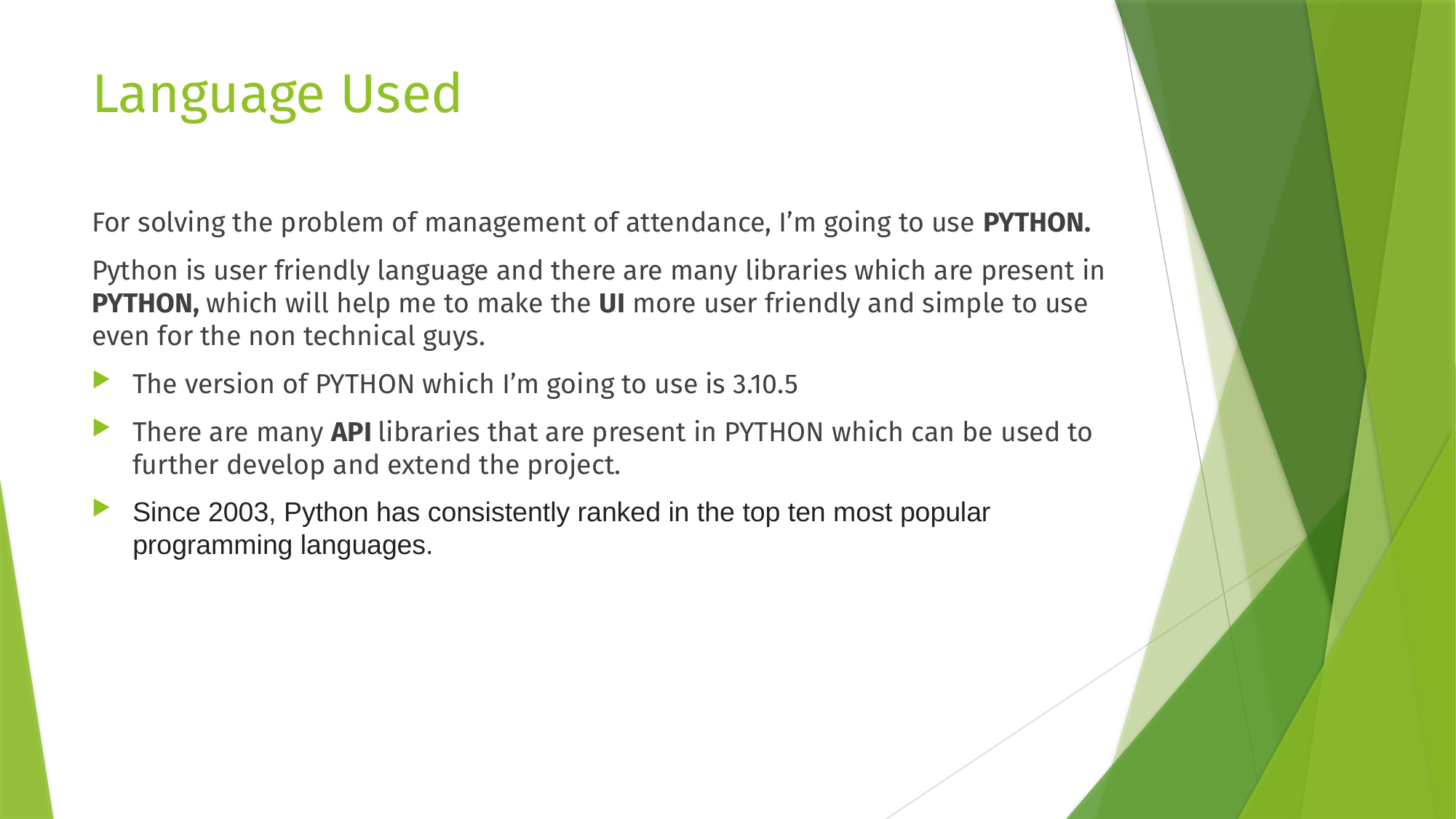

# Language Used
For solving the problem of management of attendance, I’m going to use PYTHON.
Python is user friendly language and there are many libraries which are present in PYTHON, which will help me to make the UI more user friendly and simple to use even for the non technical guys.
The version of PYTHON which I’m going to use is 3.10.5
There are many API libraries that are present in PYTHON which can be used to further develop and extend the project.
Since 2003, Python has consistently ranked in the top ten most popular programming languages.